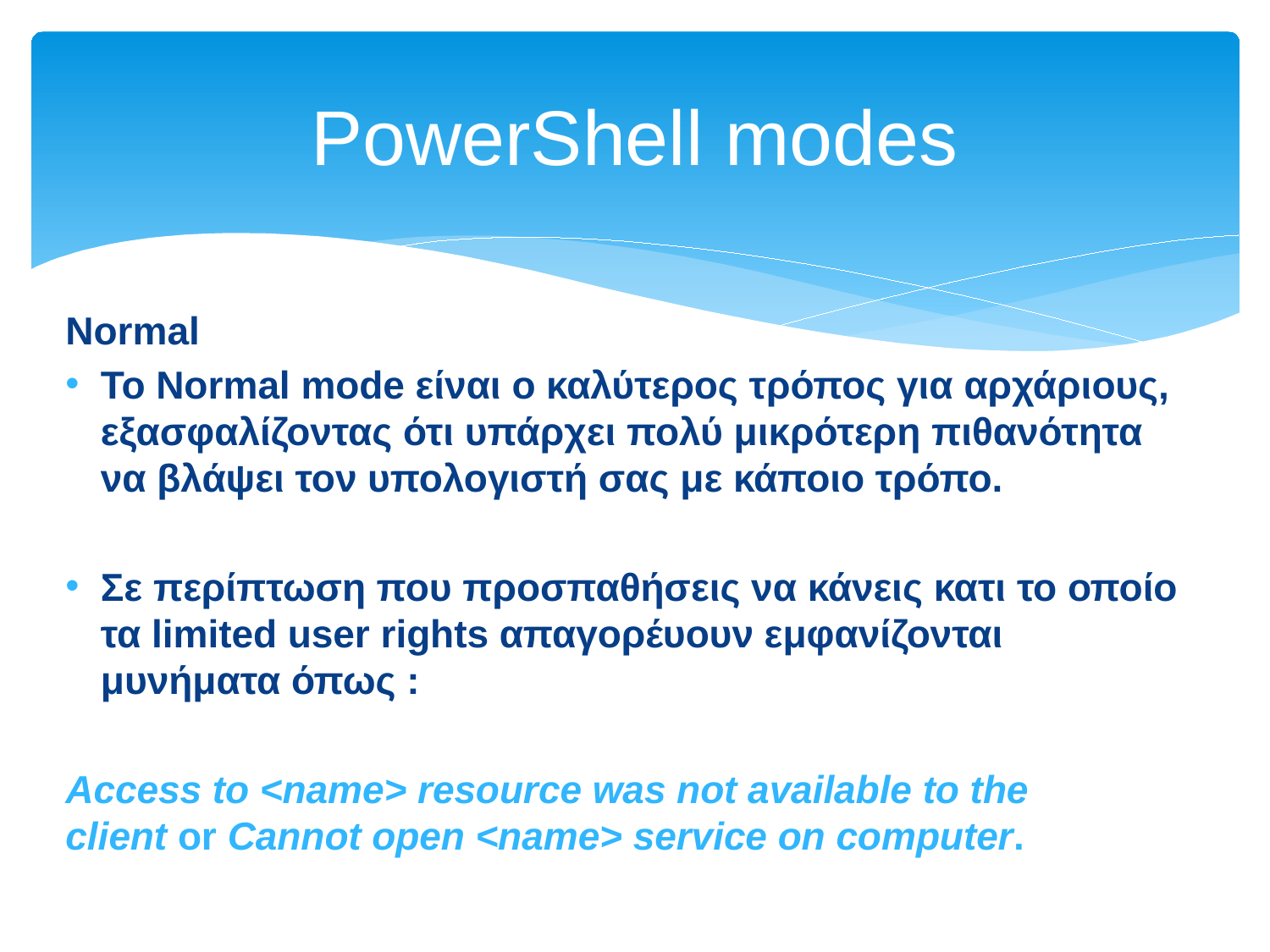

# PowerShell modes

Normal
To Normal mode είναι ο καλύτερος τρόπος για αρχάριους, εξασφαλίζοντας ότι υπάρχει πολύ μικρότερη πιθανότητα να βλάψει τον υπολογιστή σας με κάποιο τρόπο.

Σε περίπτωση που προσπαθήσεις να κάνεις κατι το οποίο τα limited user rights απαγορέυουν εμφανίζονται μυνήματα όπως :

Access to <name> resource was not available to the client or Cannot open <name> service on computer.